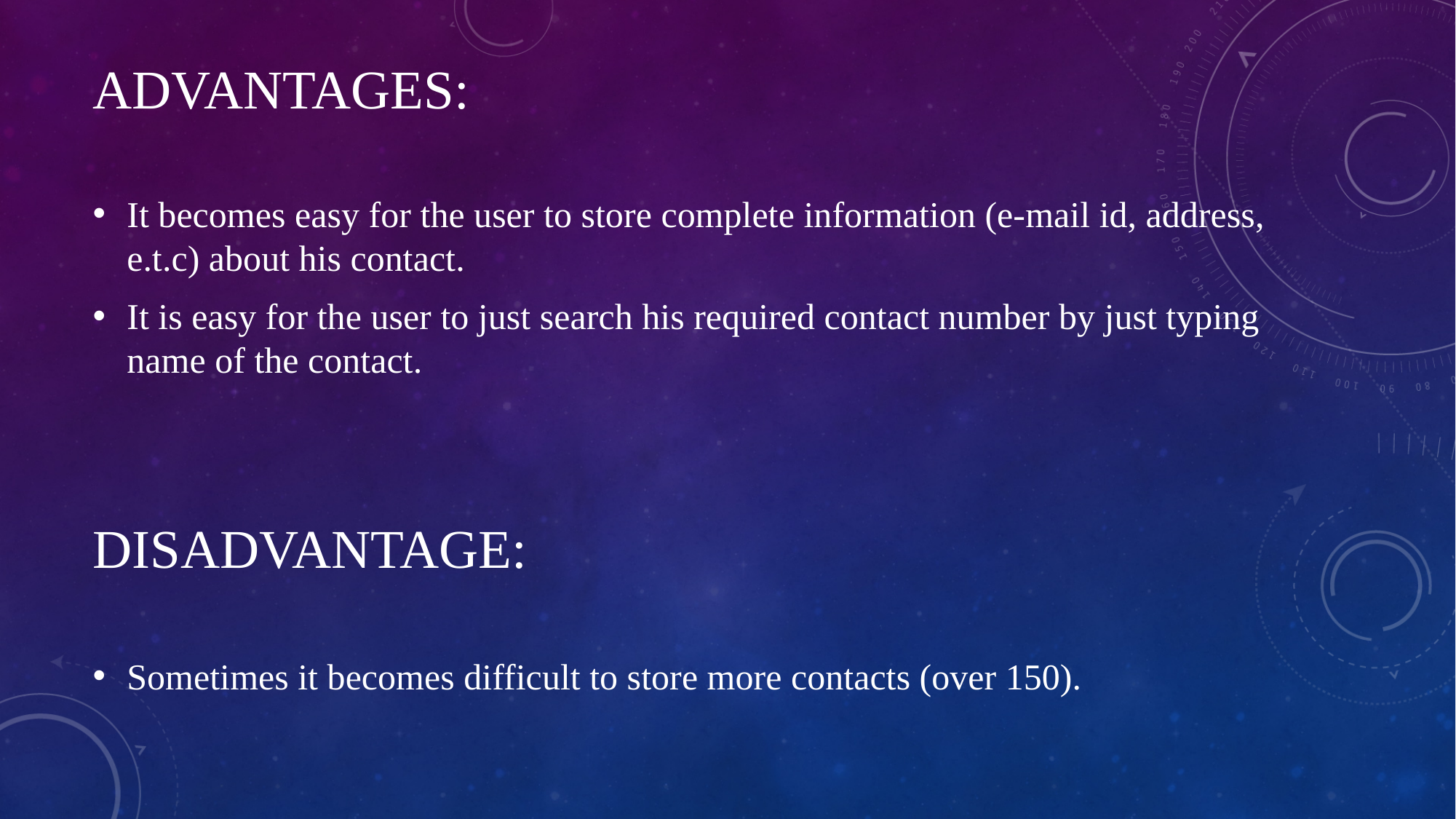

# ADVANTAGES:
It becomes easy for the user to store complete information (e-mail id, address, e.t.c) about his contact.
It is easy for the user to just search his required contact number by just typing name of the contact.

DISADVANTAGE:

Sometimes it becomes difficult to store more contacts (over 150).